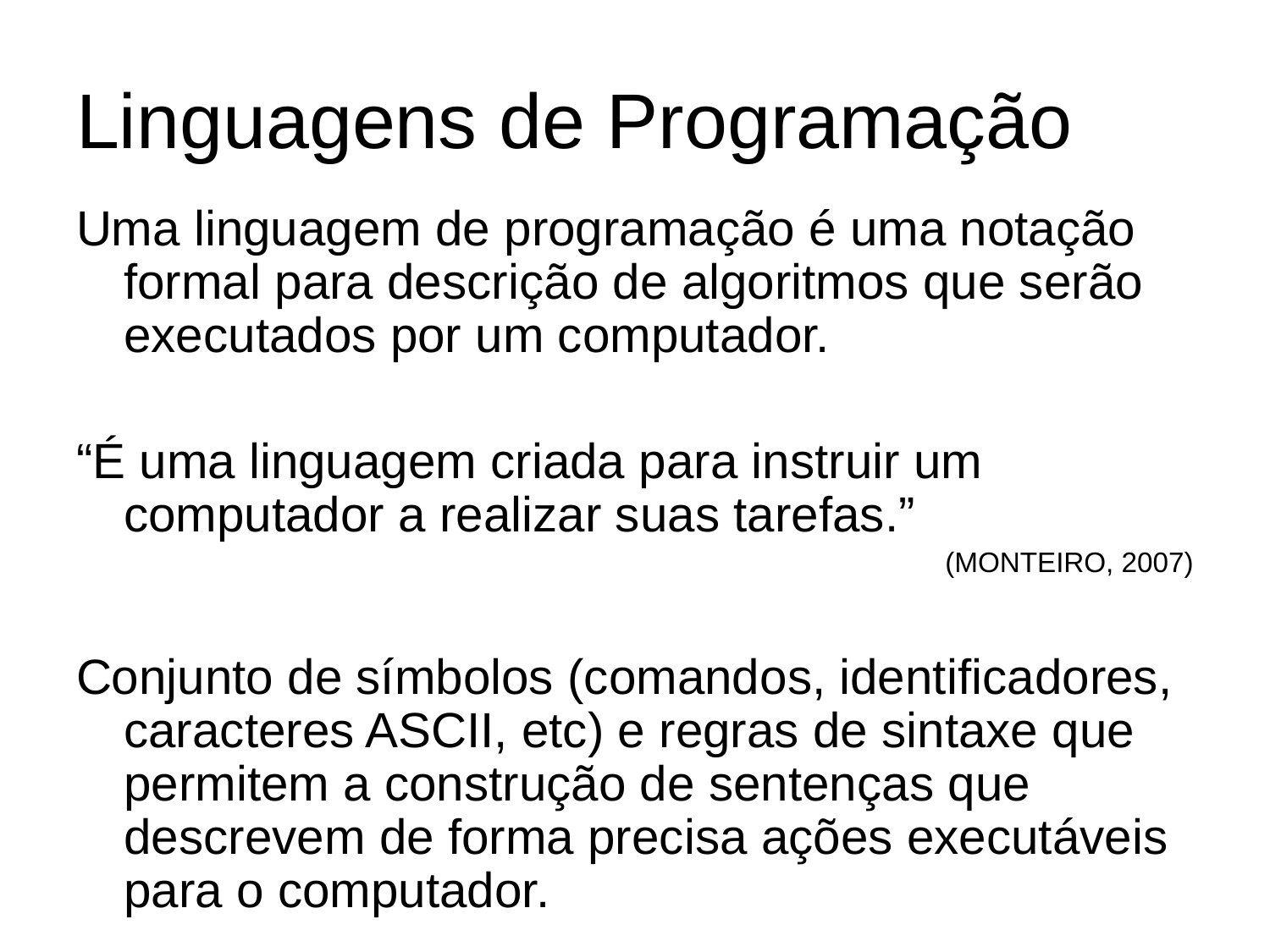

# Linguagens de Programação
Uma linguagem de programação é uma notação formal para descrição de algoritmos que serão executados por um computador.

“É uma linguagem criada para instruir um computador a realizar suas tarefas.”
(MONTEIRO, 2007)

Conjunto de símbolos (comandos, identificadores, caracteres ASCII, etc) e regras de sintaxe que permitem a construção de sentenças que descrevem de forma precisa ações executáveis para o computador.